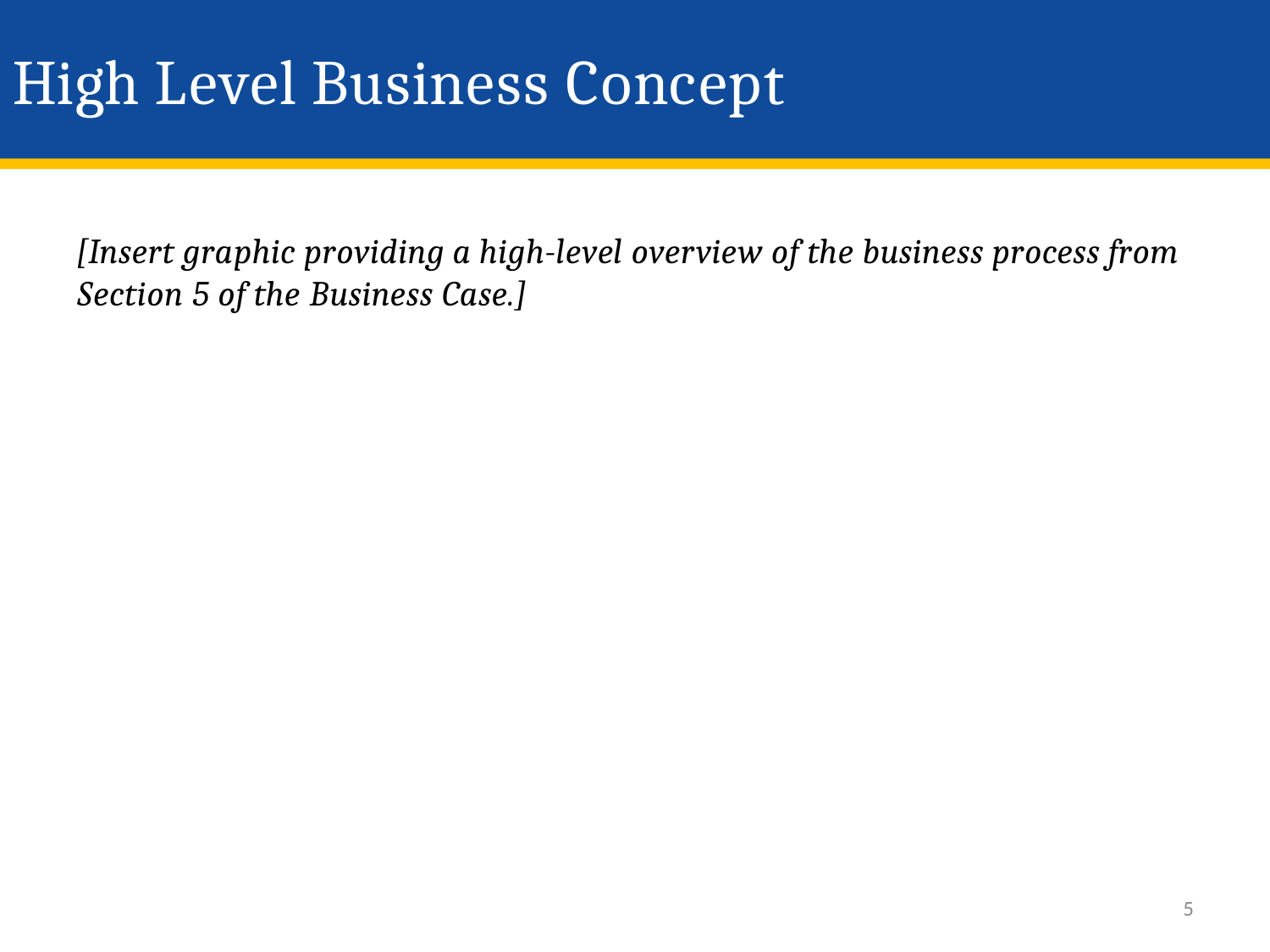

# High Level Business Concept
[Insert graphic providing a high-level overview of the business process from Section 5 of the Business Case.]
5